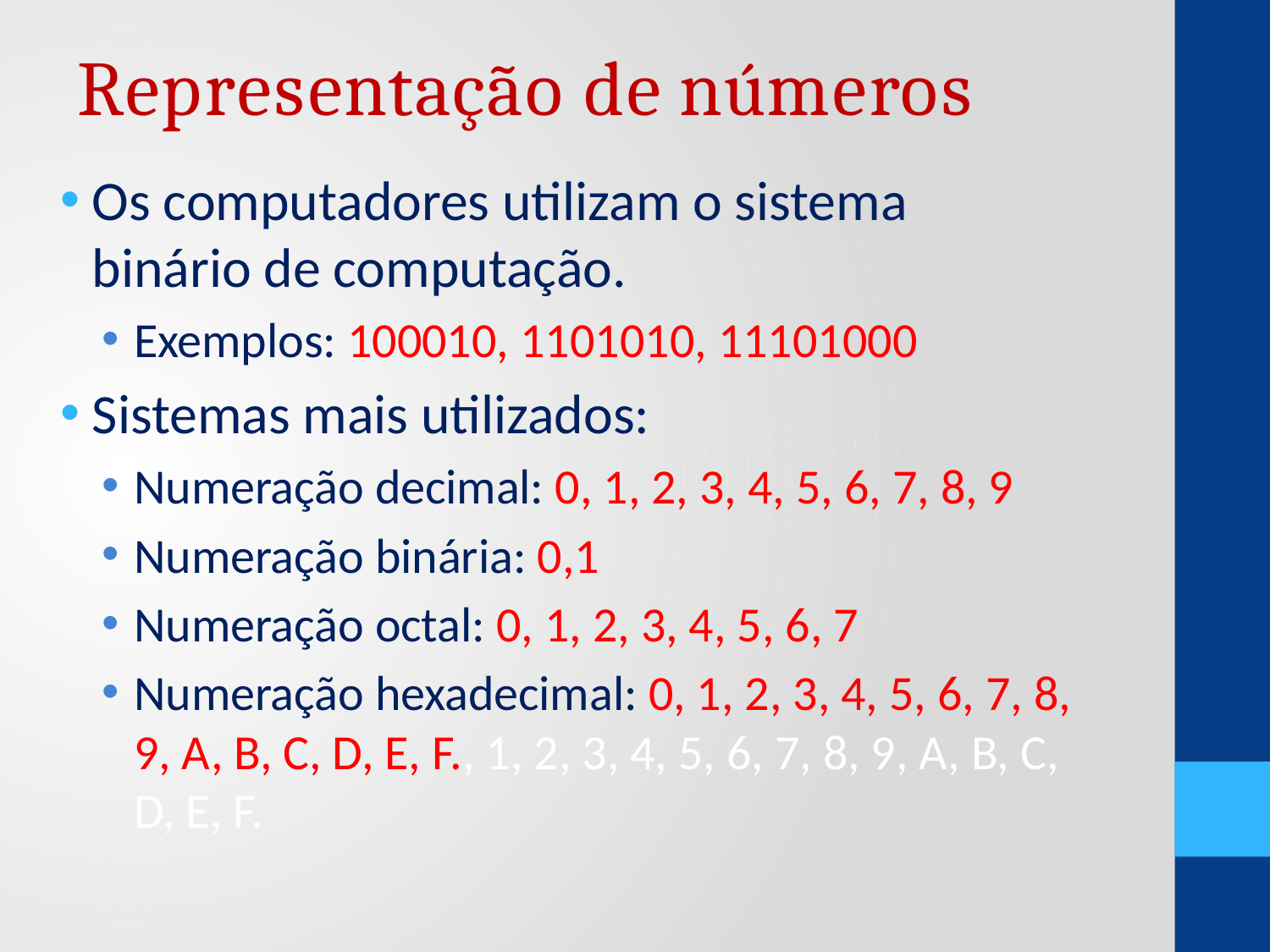

Representação de números
Os computadores utilizam o sistema binário de computação.
Exemplos: 100010, 1101010, 11101000
Sistemas mais utilizados:
Numeração decimal: 0, 1, 2, 3, 4, 5, 6, 7, 8, 9
Numeração binária: 0,1
Numeração octal: 0, 1, 2, 3, 4, 5, 6, 7
Numeração hexadecimal: 0, 1, 2, 3, 4, 5, 6, 7, 8, 9, A, B, C, D, E, F., 1, 2, 3, 4, 5, 6, 7, 8, 9, A, B, C, D, E, F.